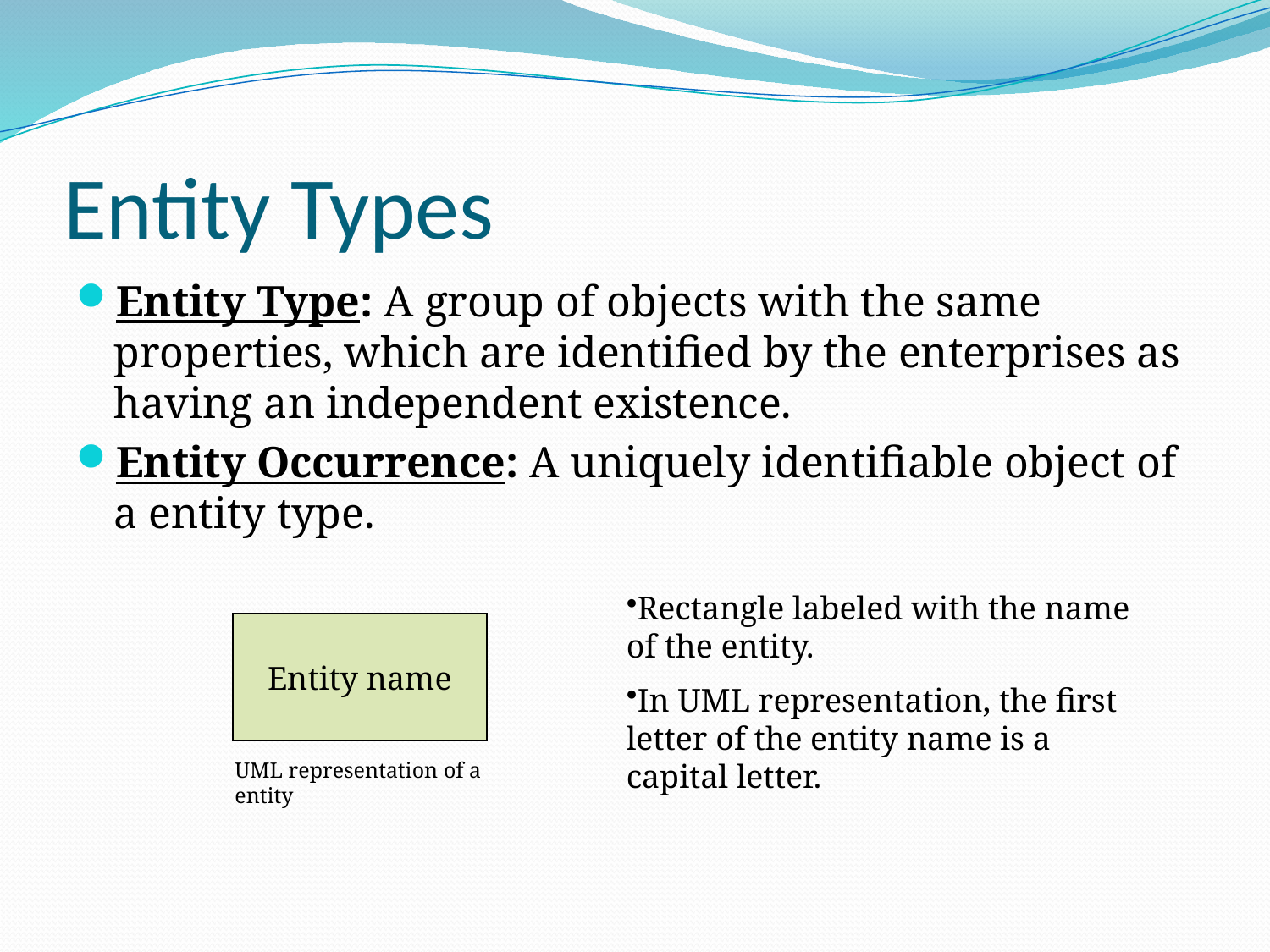

# Entity Types
Entity Type: A group of objects with the same properties, which are identified by the enterprises as having an independent existence.
Entity Occurrence: A uniquely identifiable object of a entity type.
Rectangle labeled with the name of the entity.
In UML representation, the first letter of the entity name is a capital letter.
Entity name
UML representation of a entity